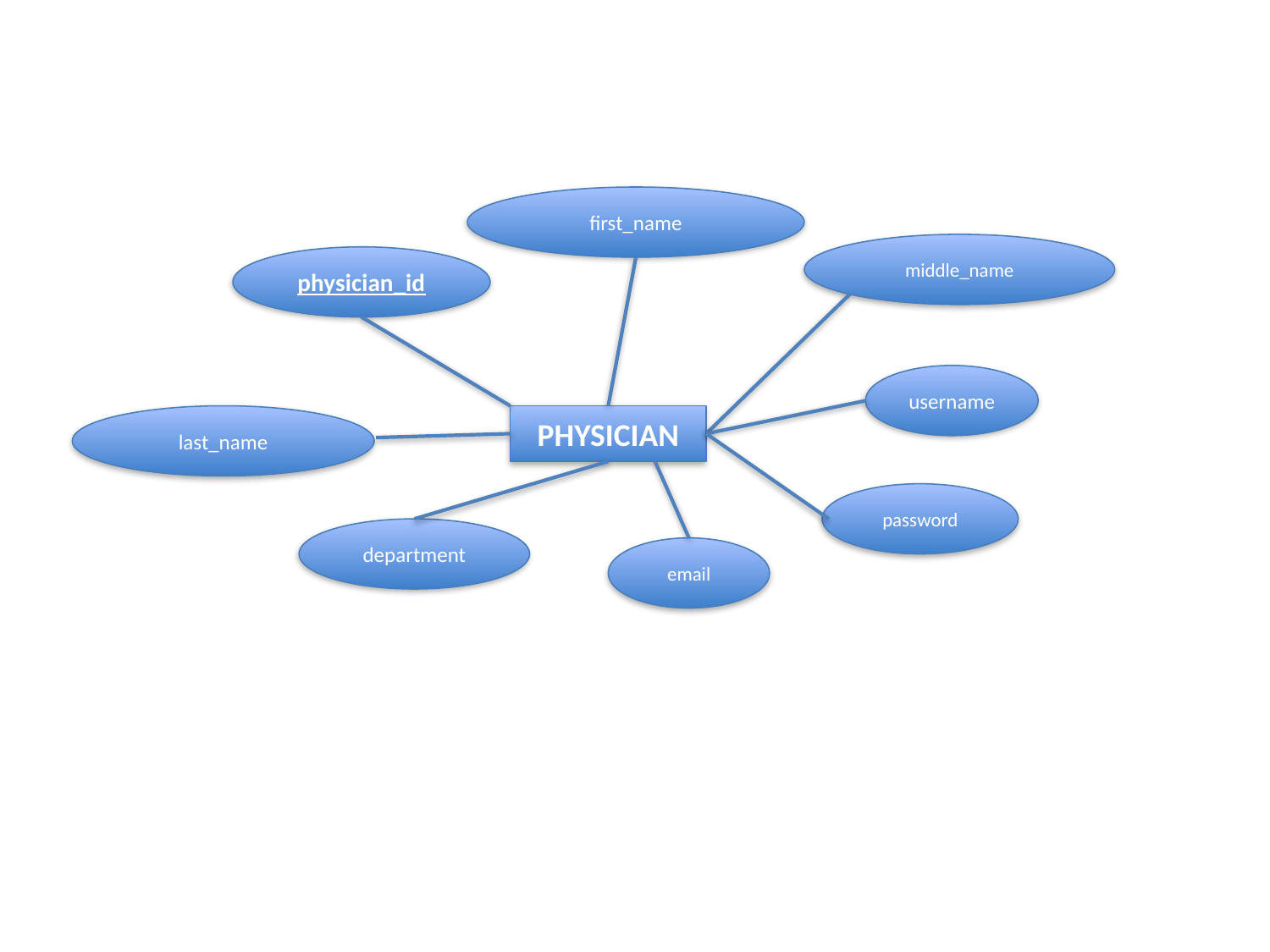

first_name
middle_name
physician_id
username
last_name
PHYSICIAN
password
department
email